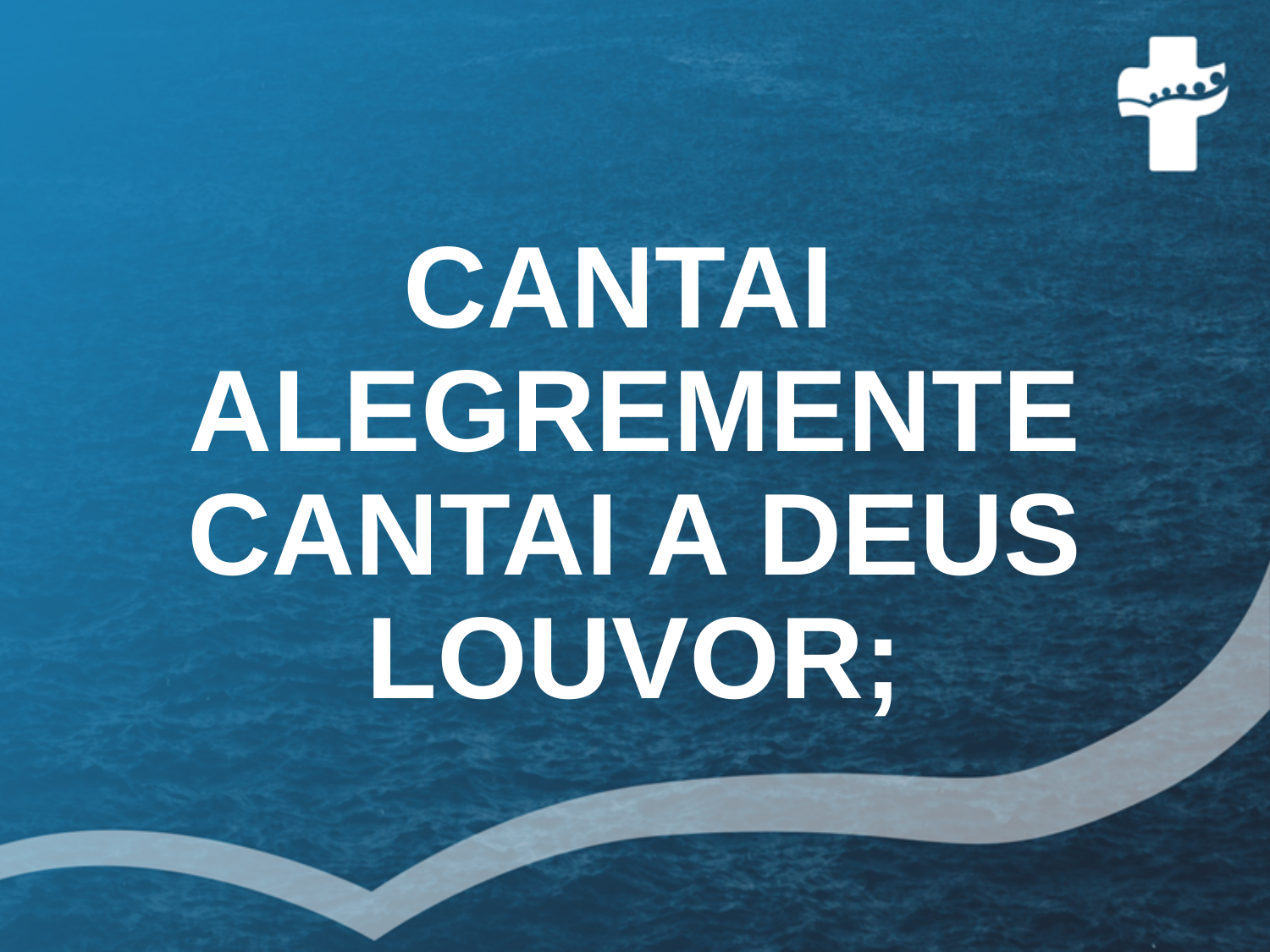

# CANTAI  ALEGREMENTE CANTAI A DEUS LOUVOR;